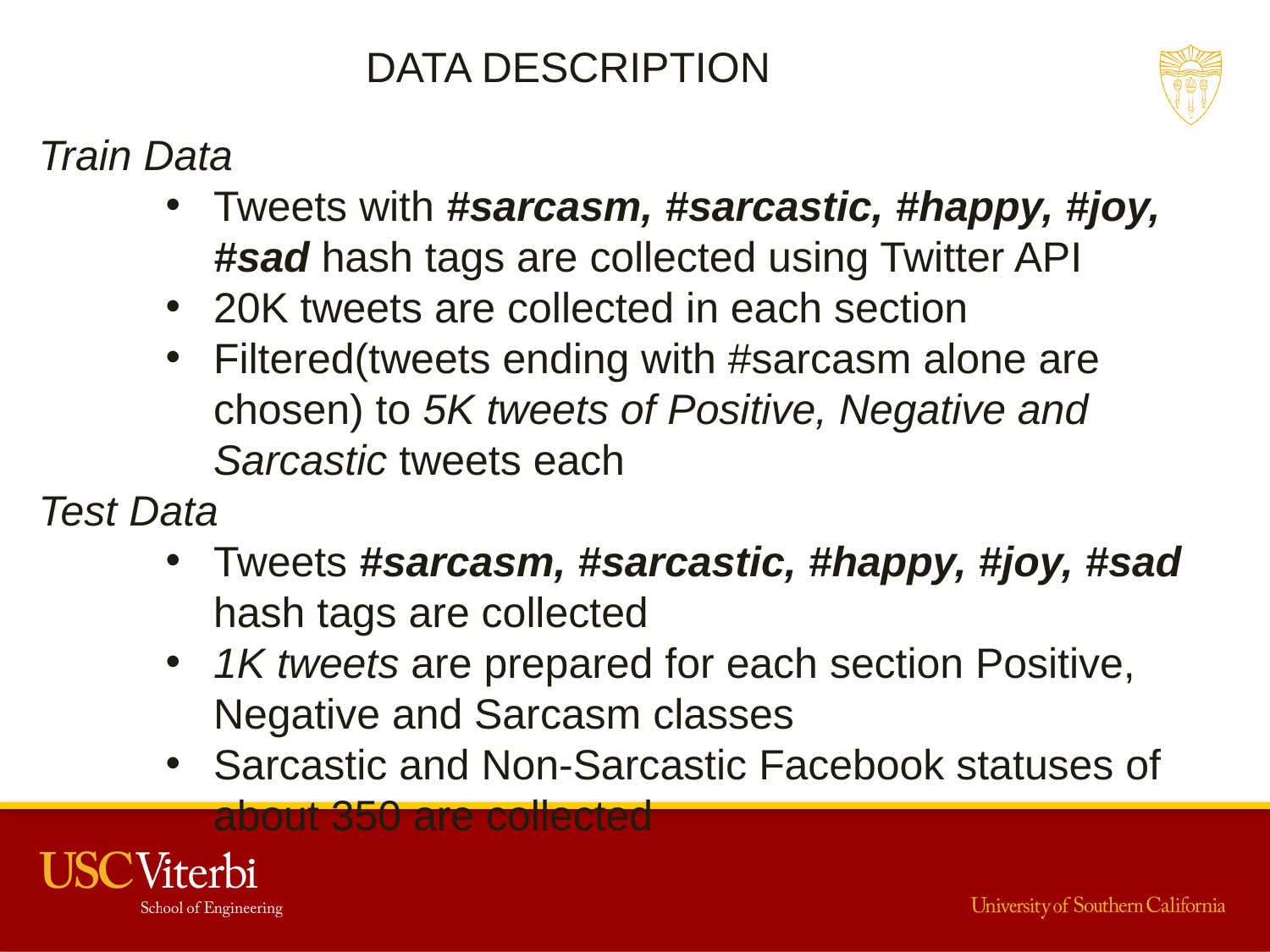

DATA DESCRIPTION
Train Data
Tweets with #sarcasm, #sarcastic, #happy, #joy, #sad hash tags are collected using Twitter API
20K tweets are collected in each section
Filtered(tweets ending with #sarcasm alone are chosen) to 5K tweets of Positive, Negative and Sarcastic tweets each
Test Data
Tweets #sarcasm, #sarcastic, #happy, #joy, #sad hash tags are collected
1K tweets are prepared for each section Positive, Negative and Sarcasm classes
Sarcastic and Non-Sarcastic Facebook statuses of about 350 are collected